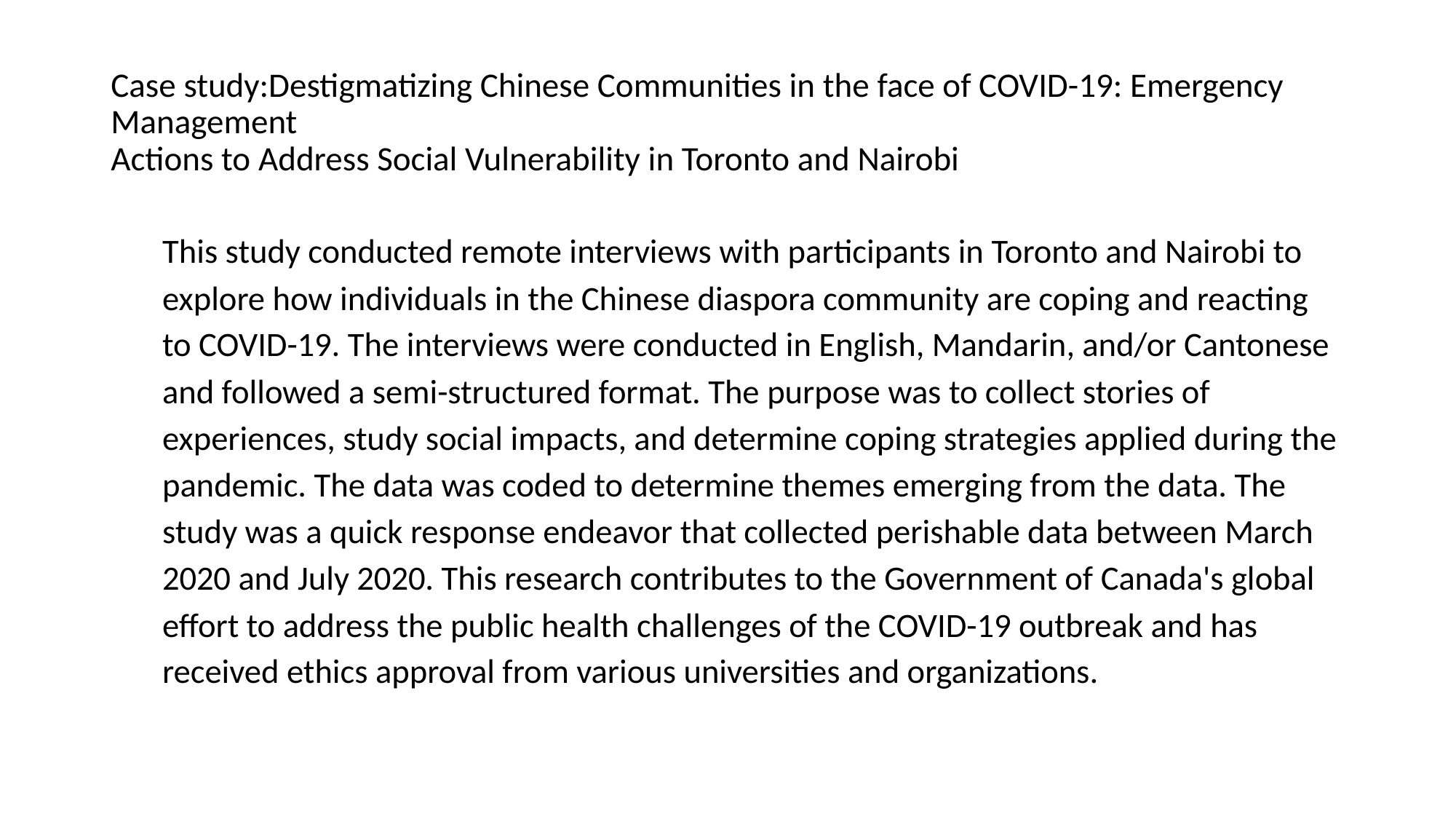

# Case study:Destigmatizing Chinese Communities in the face of COVID-19: Emergency Management
Actions to Address Social Vulnerability in Toronto and Nairobi
This study conducted remote interviews with participants in Toronto and Nairobi to explore how individuals in the Chinese diaspora community are coping and reacting to COVID-19. The interviews were conducted in English, Mandarin, and/or Cantonese and followed a semi-structured format. The purpose was to collect stories of experiences, study social impacts, and determine coping strategies applied during the pandemic. The data was coded to determine themes emerging from the data. The study was a quick response endeavor that collected perishable data between March 2020 and July 2020. This research contributes to the Government of Canada's global effort to address the public health challenges of the COVID-19 outbreak and has received ethics approval from various universities and organizations.